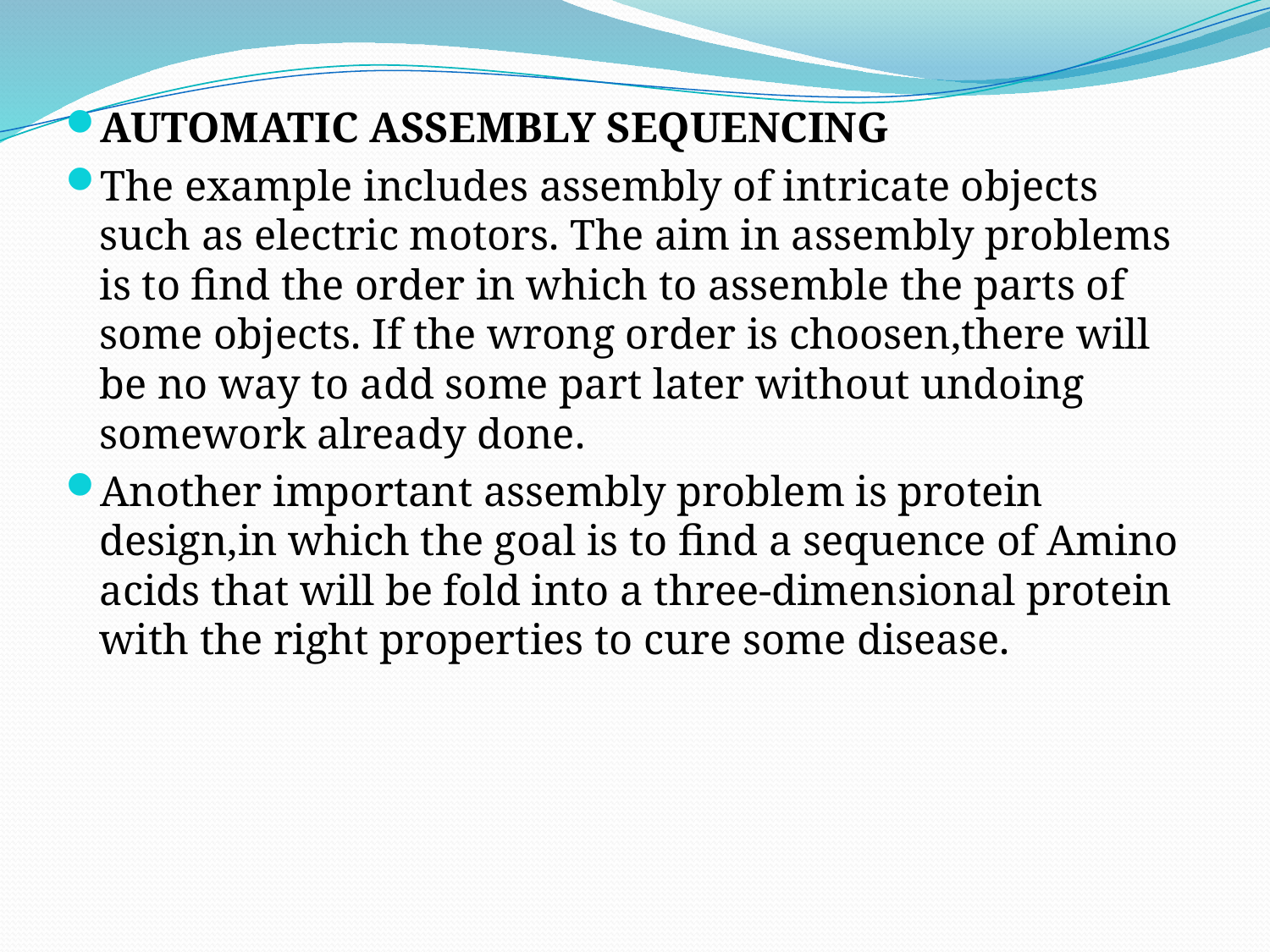

AUTOMATIC ASSEMBLY SEQUENCING
The example includes assembly of intricate objects such as electric motors. The aim in assembly problems is to find the order in which to assemble the parts of some objects. If the wrong order is choosen,there will be no way to add some part later without undoing somework already done.
Another important assembly problem is protein design,in which the goal is to find a sequence of Amino acids that will be fold into a three-dimensional protein with the right properties to cure some disease.